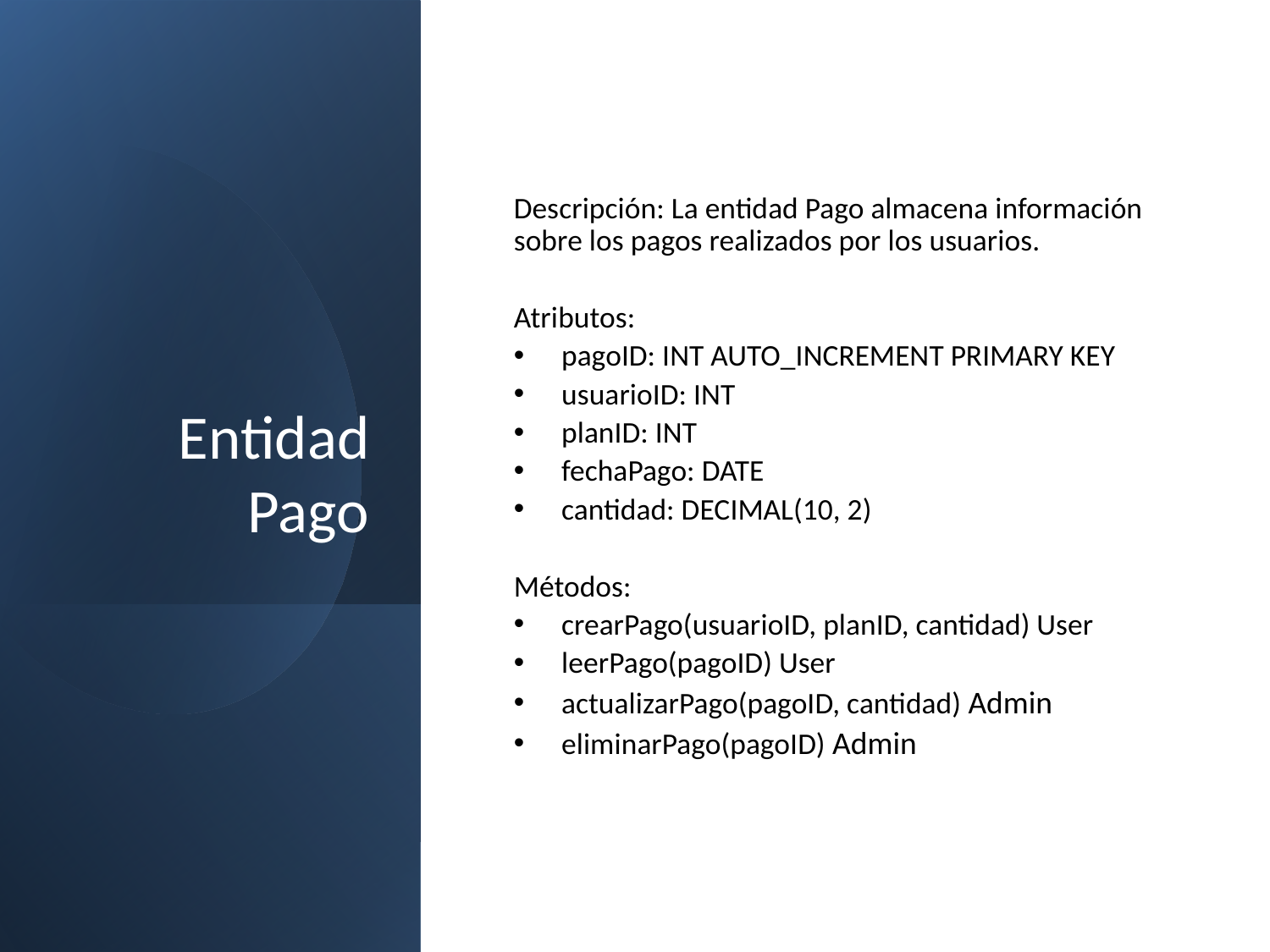

# Entidad Pago

Descripción: La entidad Pago almacena información sobre los pagos realizados por los usuarios.

Atributos:
pagoID: INT AUTO_INCREMENT PRIMARY KEY
usuarioID: INT
planID: INT
fechaPago: DATE
cantidad: DECIMAL(10, 2)

Métodos:
crearPago(usuarioID, planID, cantidad) User
leerPago(pagoID) User
actualizarPago(pagoID, cantidad) Admin
eliminarPago(pagoID) Admin